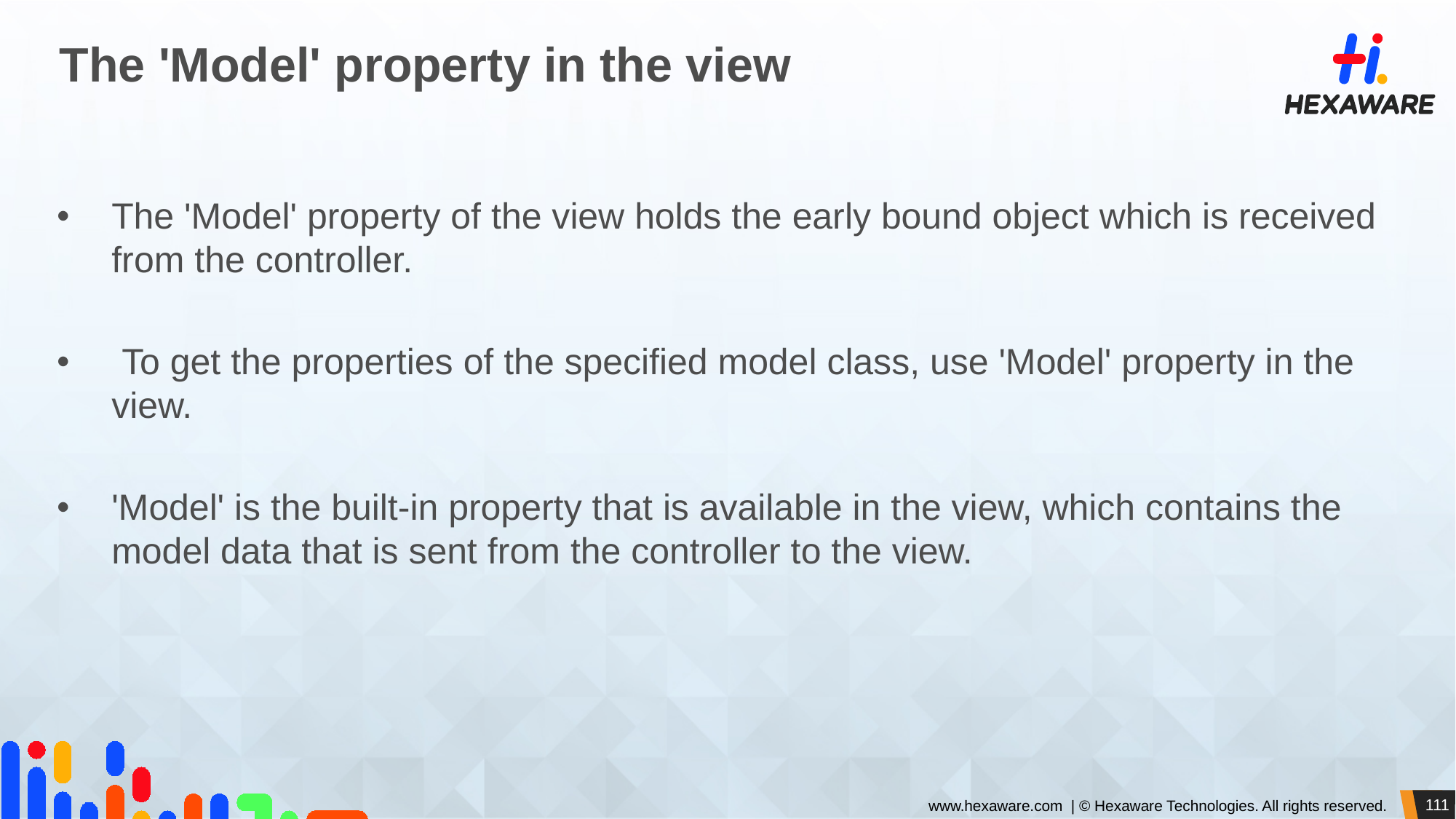

# The 'Model' property in the view
The 'Model' property of the view holds the early bound object which is received from the controller.

 To get the properties of the specified model class, use 'Model' property in the view.

'Model' is the built-in property that is available in the view, which contains the model data that is sent from the controller to the view.